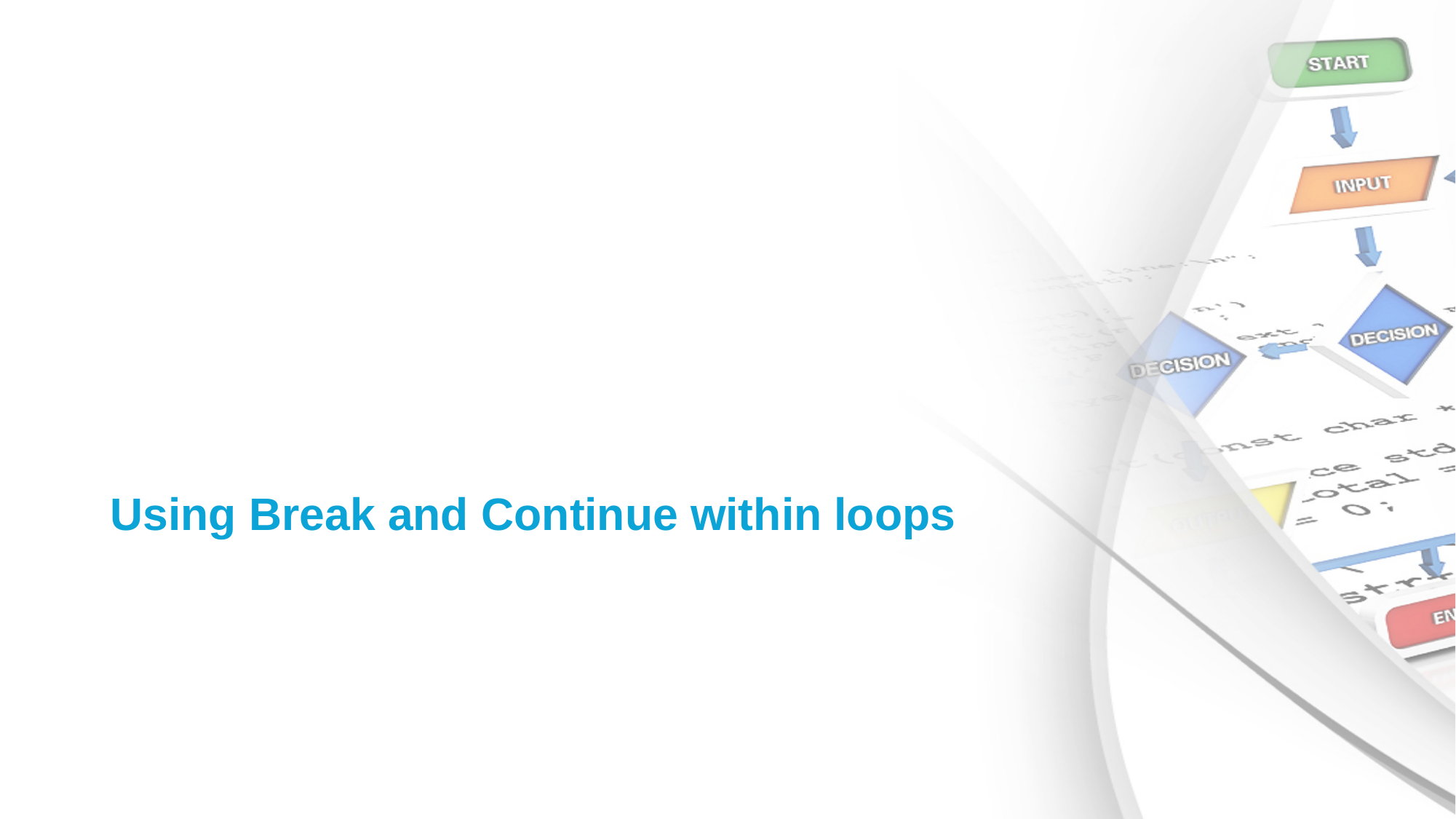

# Using Break and Continue within loops